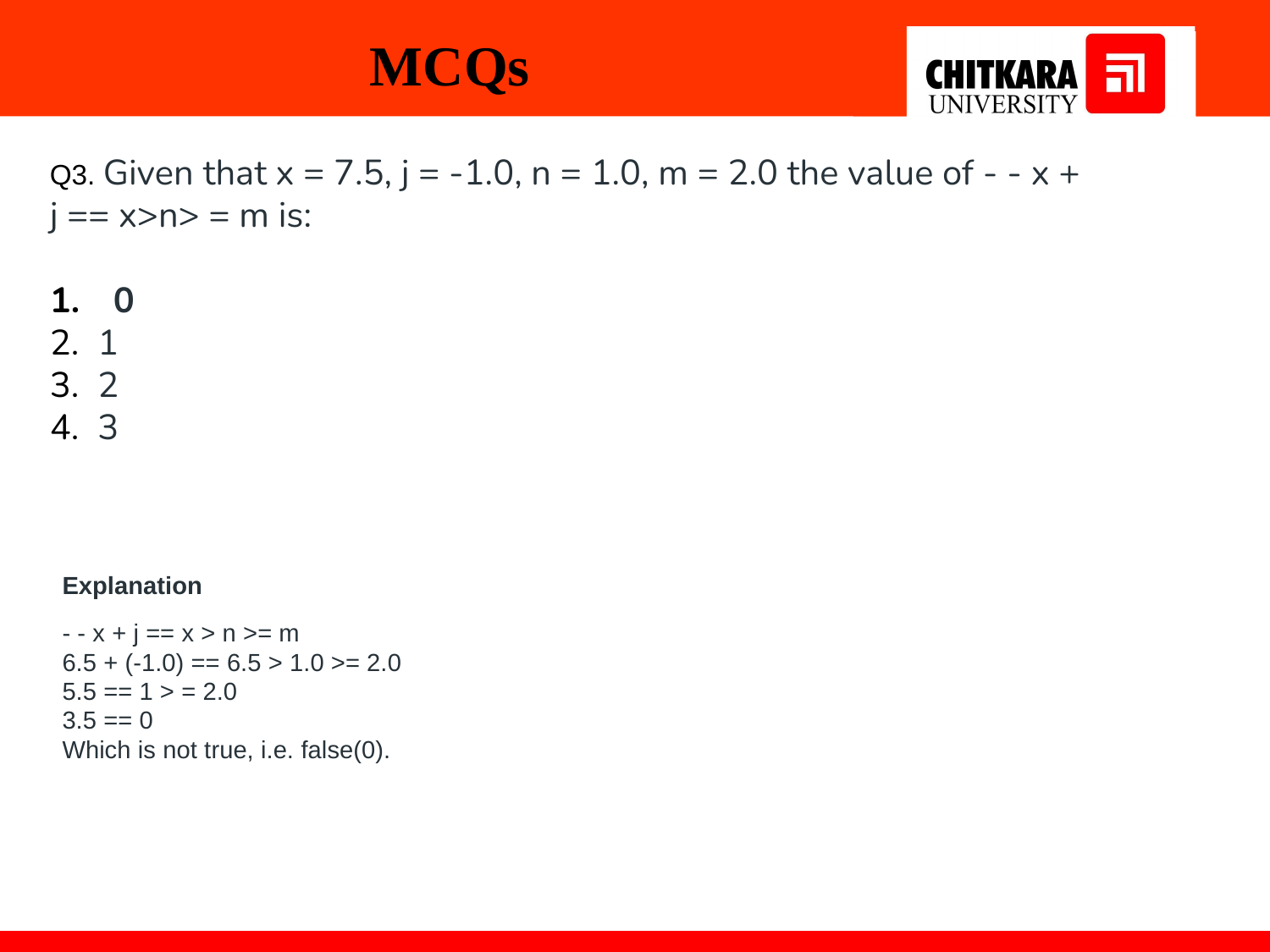

# MCQs
Q3. Given that x = 7.5, j = -1.0, n = 1.0, m = 2.0 the value of - - x + j == x>n> = m is:

0
1
2
3
Explanation
- - x + j == x > n >= m 
6.5 + (-1.0) == 6.5 > 1.0 >= 2.0 
5.5 == 1 > = 2.0 
3.5 == 0 
Which is not true, i.e. false(0).